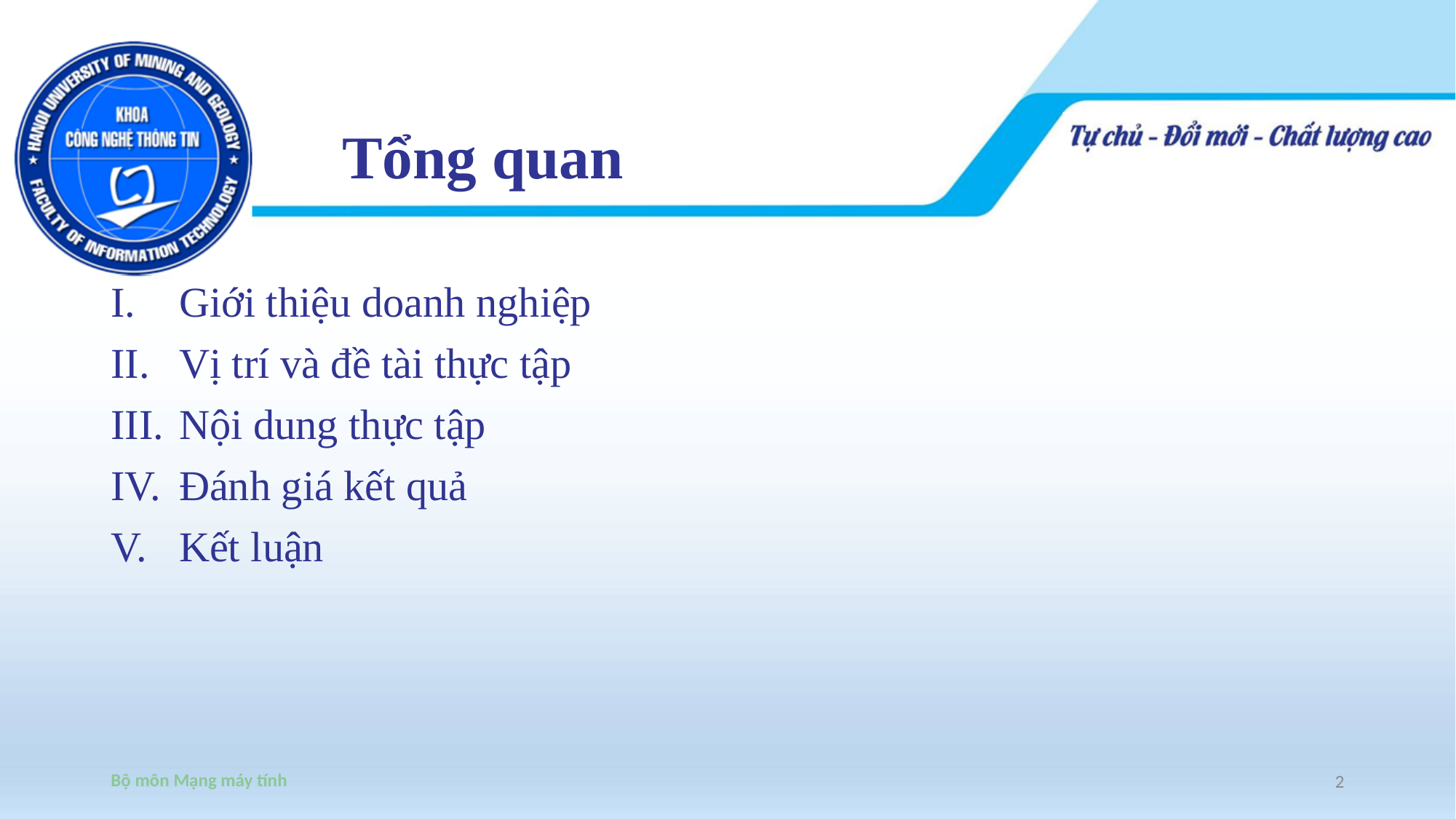

# Tổng quan
Giới thiệu doanh nghiệp
Vị trí và đề tài thực tập
Nội dung thực tập
Đánh giá kết quả
Kết luận
Bộ môn Mạng máy tính
2